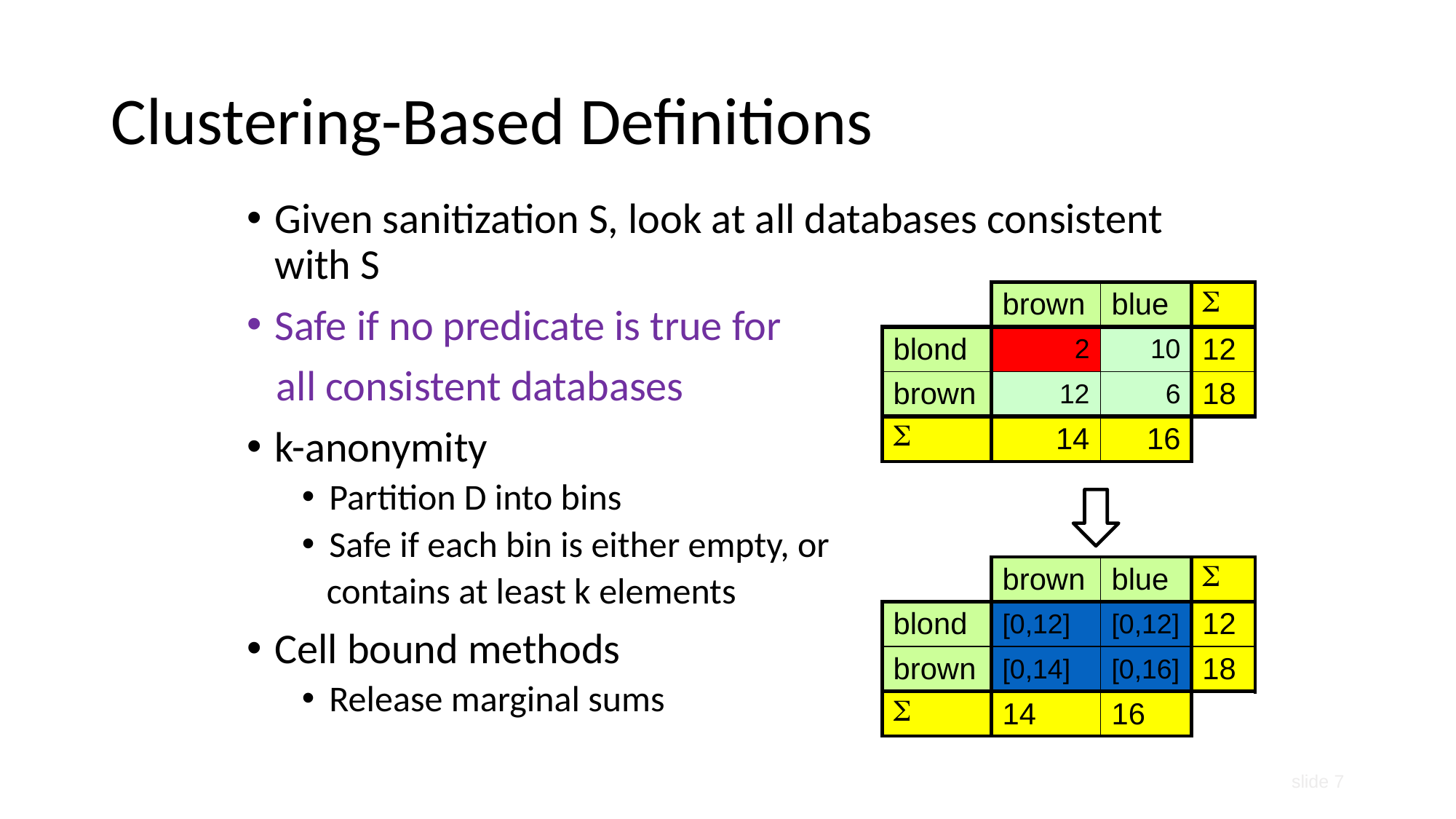

# Clustering-Based Definitions
Given sanitization S, look at all databases consistent with S
Safe if no predicate is true for
   all consistent databases
k-anonymity
Partition D into bins
Safe if each bin is either empty, or
   contains at least k elements
Cell bound methods
Release marginal sums
|  | brown | blue | Σ |
| --- | --- | --- | --- |
| blond | 2 | 10 | 12 |
| brown | 12 | 6 | 18 |
| Σ | 14 | 16 |  |

|  | brown | blue | Σ |
| --- | --- | --- | --- |
| blond | [0,12] | [0,12] | 12 |
| brown | [0,14] | [0,16] | 18 |
| Σ | 14 | 16 |  |
slide 7